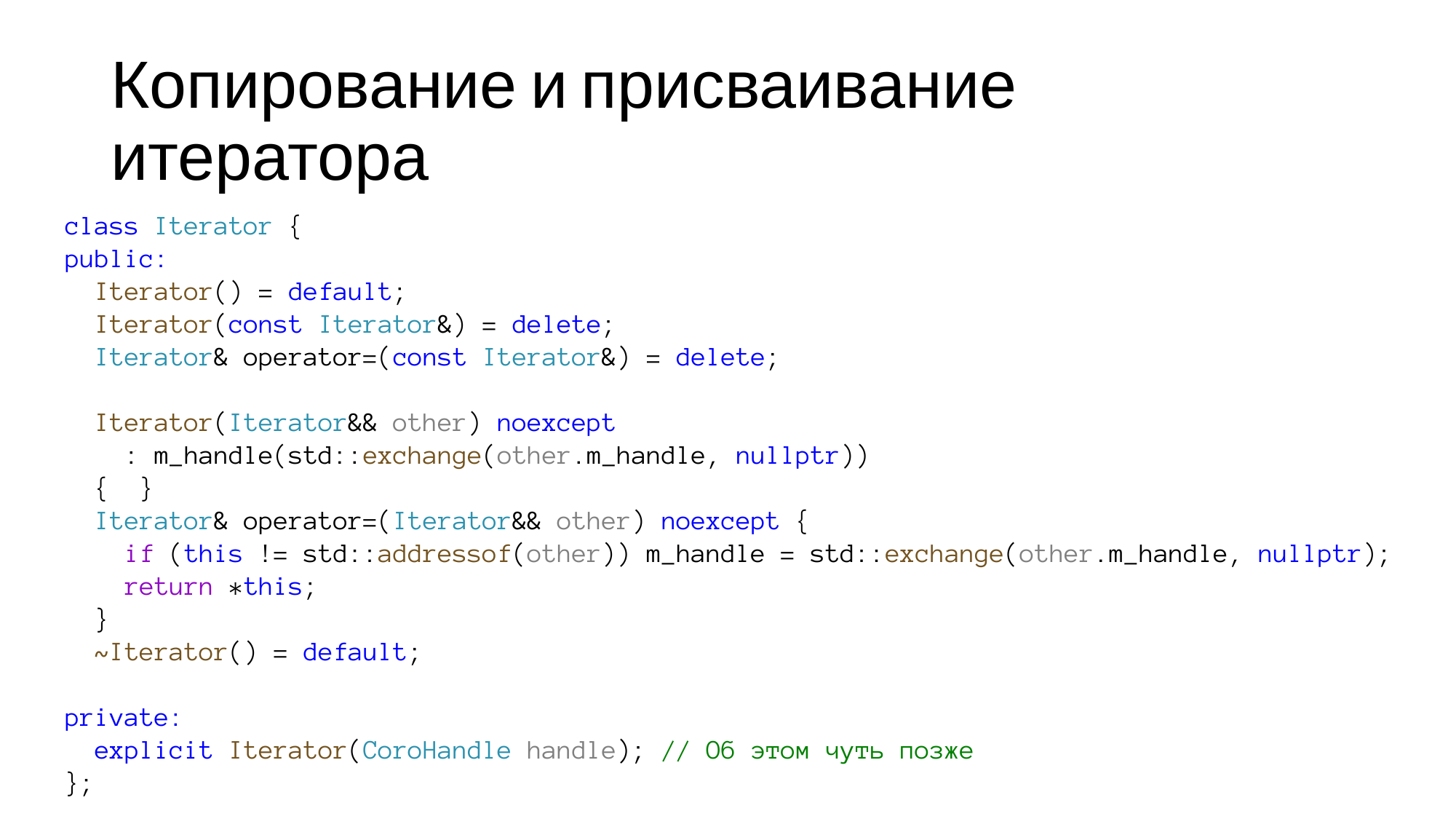

# Копирование и присваивание итератора
class Iterator {
public:
  Iterator() = default;
  Iterator(const Iterator&) = delete;
  Iterator& operator=(const Iterator&) = delete;
  Iterator(Iterator&& other) noexcept
    : m_handle(std::exchange(other.m_handle, nullptr))
  {  }
  Iterator& operator=(Iterator&& other) noexcept {
    if (this != std::addressof(other)) m_handle = std::exchange(other.m_handle, nullptr);
    return *this;
  }
  ~Iterator() = default;
private:
  explicit Iterator(CoroHandle handle); // Об этом чуть позже
};